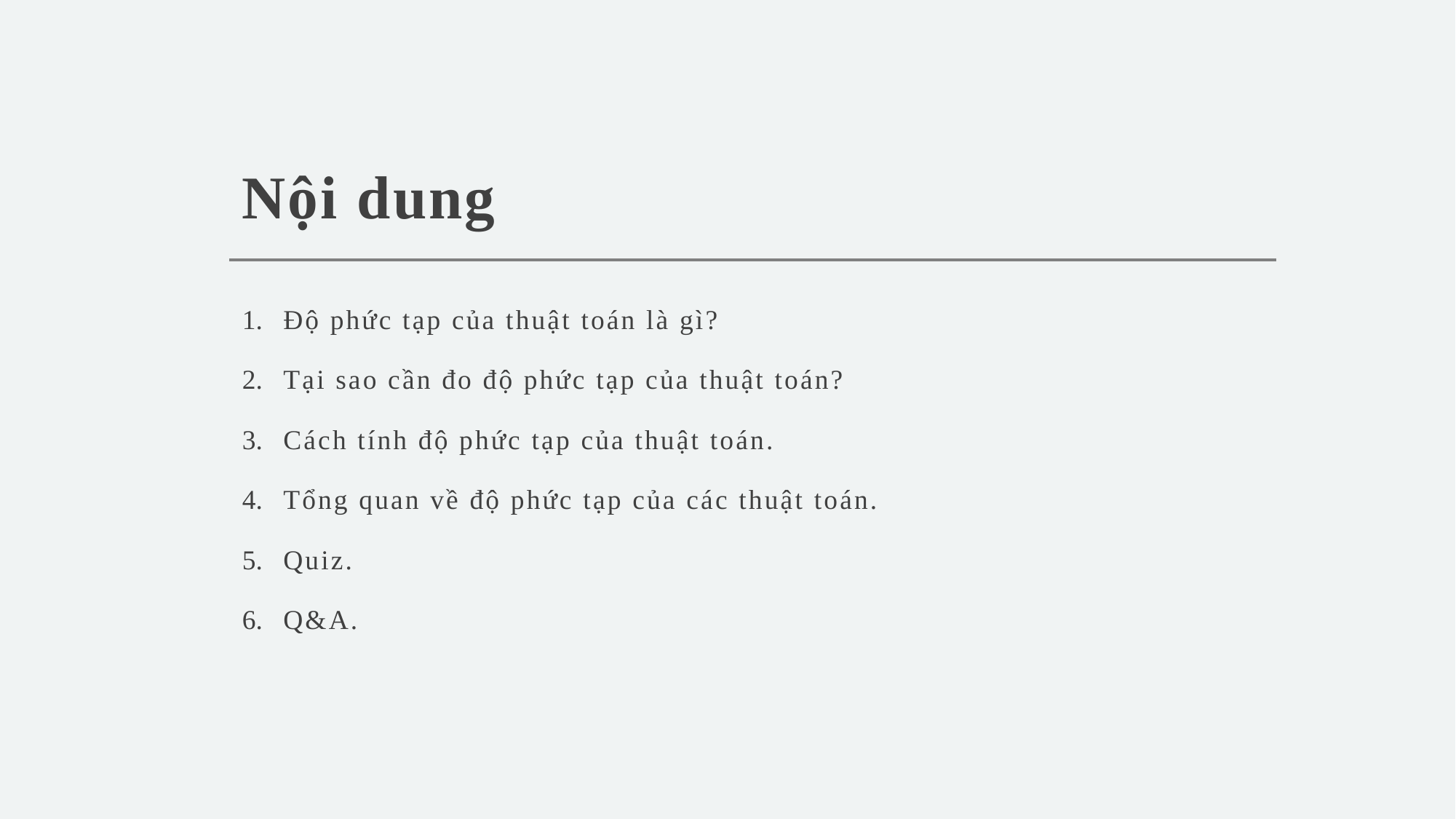

# Nội dung
Độ phức tạp của thuật toán là gì?
Tại sao cần đo độ phức tạp của thuật toán?
Cách tính độ phức tạp của thuật toán.
Tổng quan về độ phức tạp của các thuật toán.
Quiz.
Q&A.